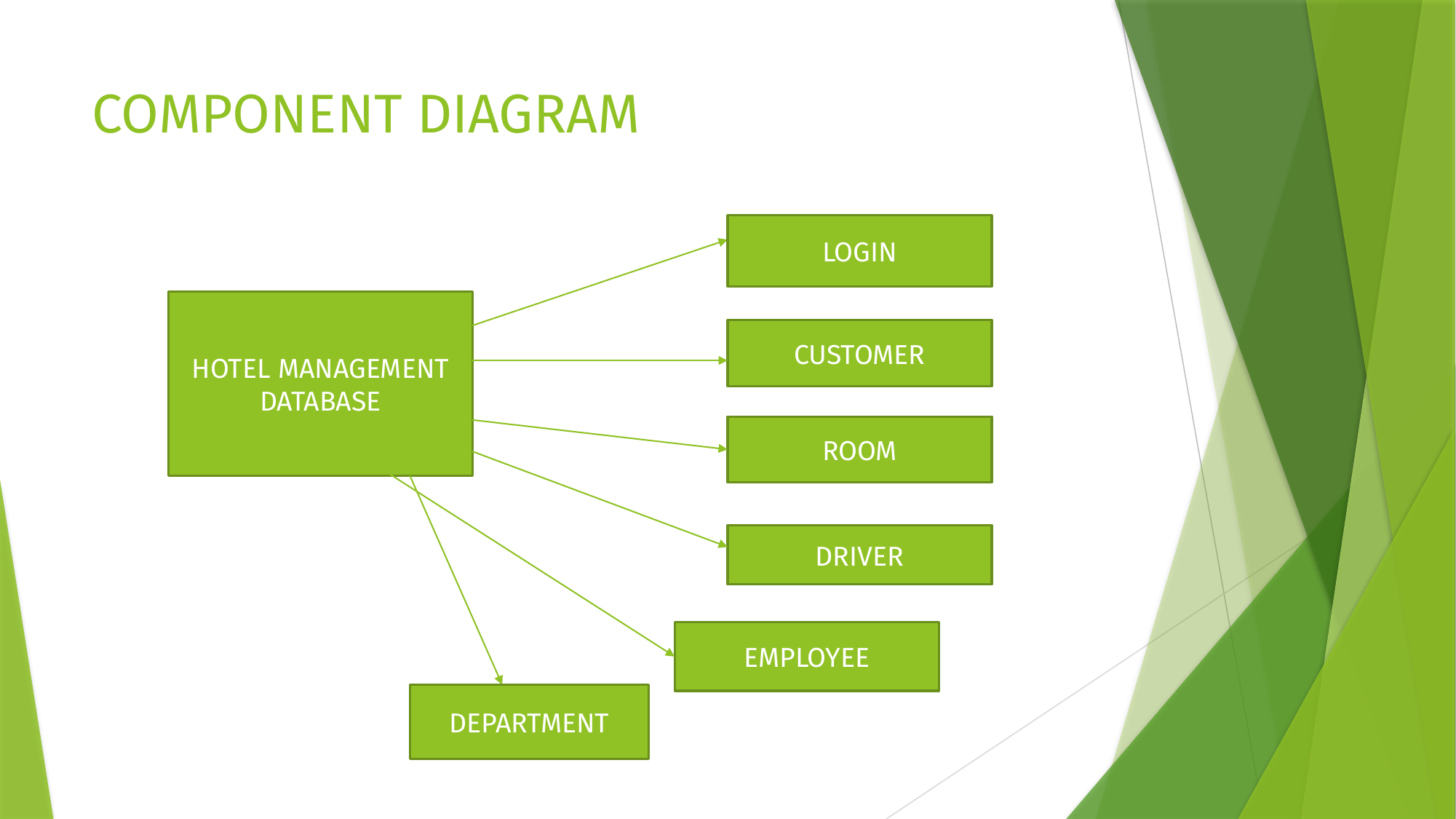

# COMPONENT DIAGRAM
LOGIN
HOTEL MANAGEMENT DATABASE
CUSTOMER
ROOM
DRIVER
EMPLOYEE
DEPARTMENT